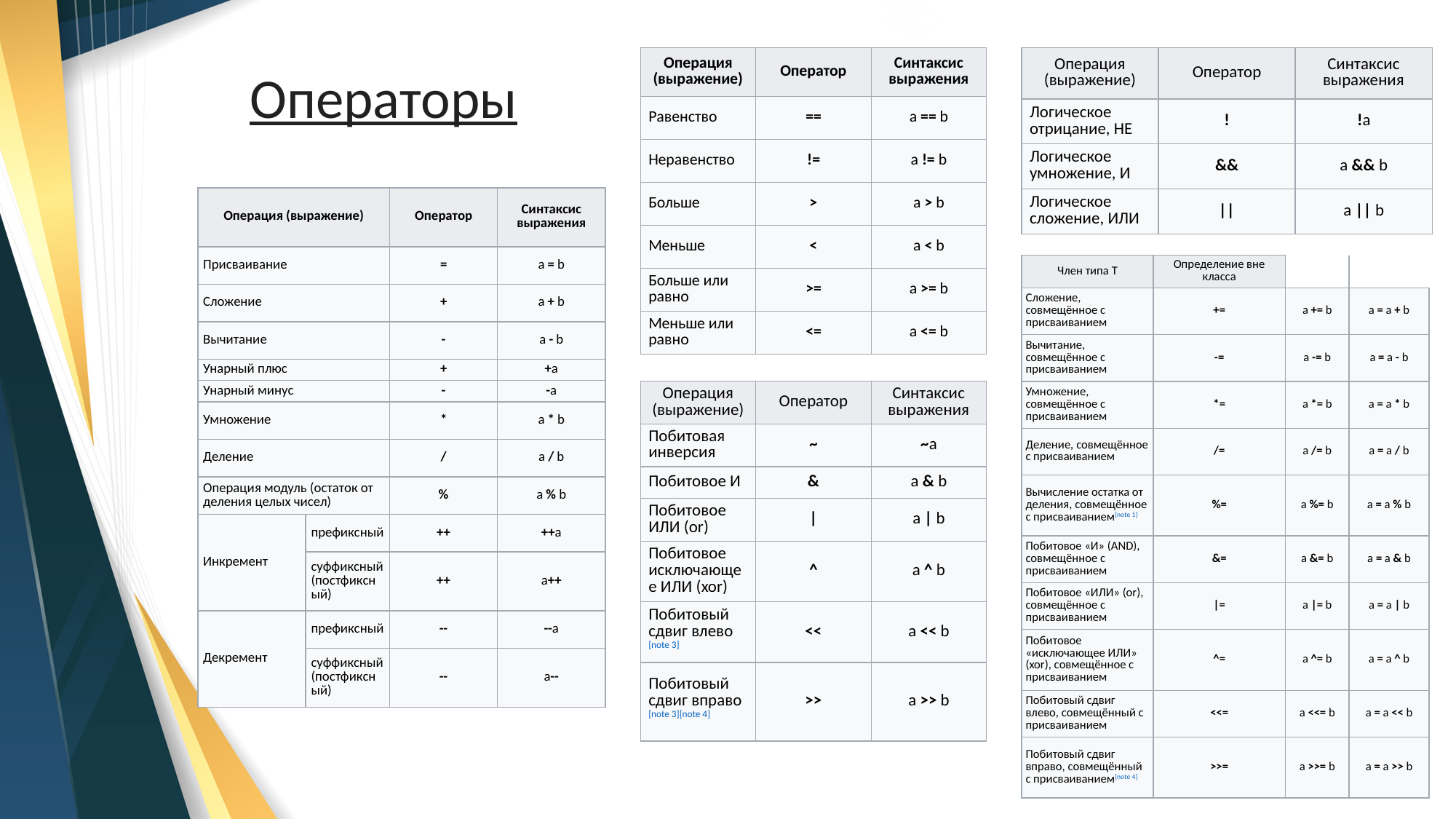

# Операторы
| Операция (выражение) | Оператор | Синтаксис выражения |
| --- | --- | --- |
| Равенство | == | a == b |
| Неравенство | != | a != b |
| Больше | > | a > b |
| Меньше | < | a < b |
| Больше или равно | >= | a >= b |
| Меньше или равно | <= | a <= b |
| Операция (выражение) | Оператор | Синтаксис выражения |
| --- | --- | --- |
| Логическое отрицание, НЕ | ! | !a |
| Логическое умножение, И | && | a && b |
| Логическое сложение, ИЛИ | || | a || b |
| Операция (выражение) |  | Оператор | Синтаксис выражения |
| --- | --- | --- | --- |
| Присваивание |  | = | a = b |
| Сложение |  | + | a + b |
| Вычитание |  | - | a - b |
| Унарный плюс |  | + | +a |
| Унарный минус |  | - | -a |
| Умножение |  | \* | a \* b |
| Деление |  | / | a / b |
| Операция модуль (остаток от деления целых чисел) |  | % | a % b |
| Инкремент | префиксный | ++ | ++a |
|  | суффиксный (постфиксный) | ++ | a++ |
| Декремент | префиксный | -- | --a |
|  | суффиксный (постфиксный) | -- | a-- |
| Член типа T | Определение вне класса |  |  |
| --- | --- | --- | --- |
| Сложение, совмещённое с присваиванием | += | a += b | a = a + b |
| Вычитание, совмещённое с присваиванием | -= | a -= b | a = a - b |
| Умножение, совмещённое с присваиванием | \*= | a \*= b | a = a \* b |
| Деление, совмещённое с присваиванием | /= | a /= b | a = a / b |
| Вычисление остатка от деления, совмещённое с присваиванием[note 1] | %= | a %= b | a = a % b |
| Побитовое «И» (AND), совмещённое с присваиванием | &= | a &= b | a = a & b |
| Побитовое «ИЛИ» (or), совмещённое с присваиванием | |= | a |= b | a = a | b |
| Побитовое «исключающее ИЛИ» (xor), совмещённое с присваиванием | ^= | a ^= b | a = a ^ b |
| Побитовый сдвиг влево, совмещённый с присваиванием | <<= | a <<= b | a = a << b |
| Побитовый сдвиг вправо, совмещённый с присваиванием[note 4] | >>= | a >>= b | a = a >> b |

| Операция (выражение) | Оператор | Синтаксис выражения |
| --- | --- | --- |
| Побитовая инверсия | ~ | ~a |
| Побитовое И | & | a & b |
| Побитовое ИЛИ (or) | | | a | b |
| Побитовое исключающее ИЛИ (xor) | ^ | a ^ b |
| Побитовый сдвиг влево[note 3] | << | a << b |
| Побитовый сдвиг вправо[note 3][note 4] | >> | a >> b |